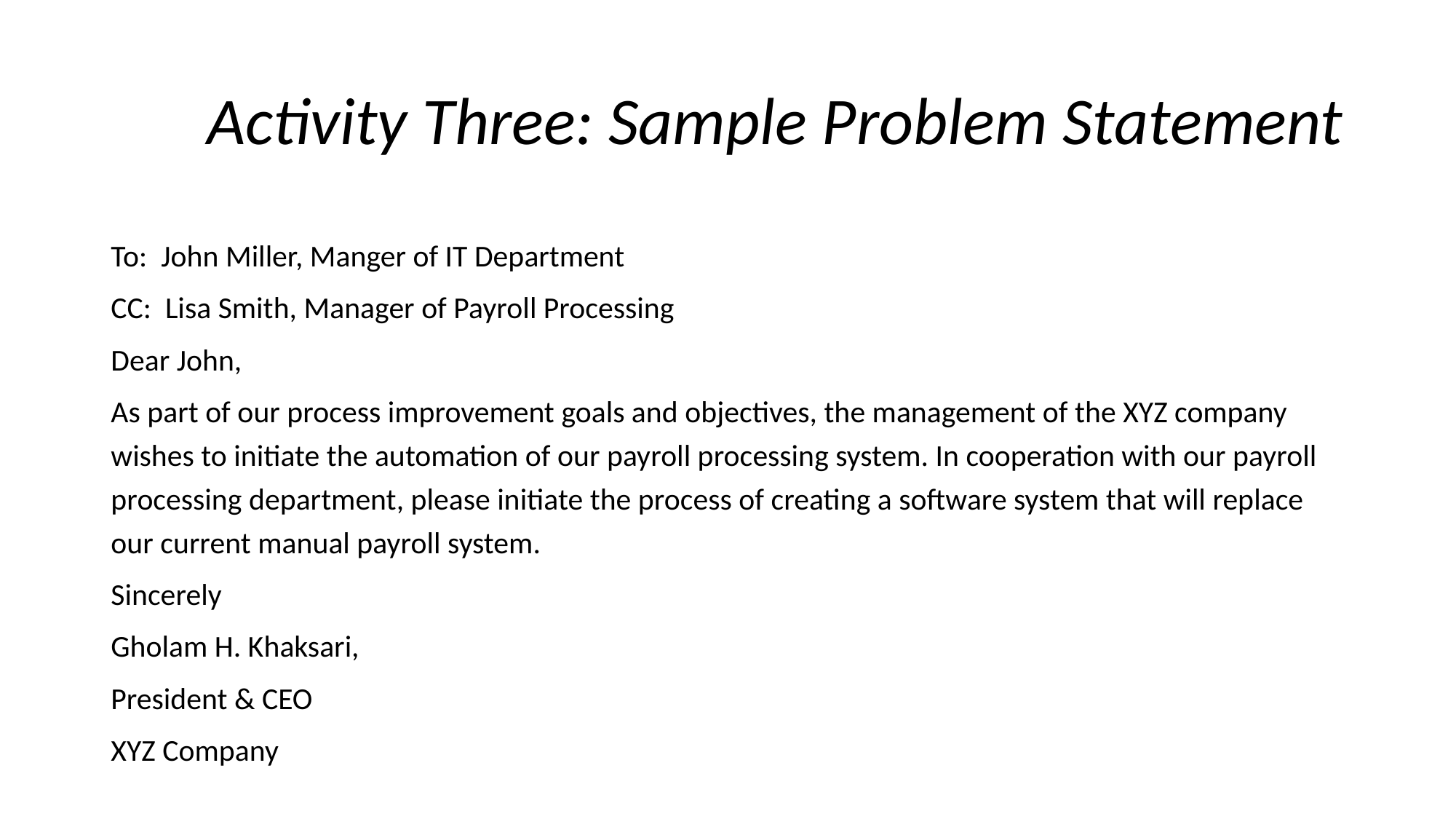

# Activity Three: Sample Problem Statement
To:  John Miller, Manger of IT Department
CC:  Lisa Smith, Manager of Payroll Processing
Dear John,
As part of our process improvement goals and objectives, the management of the XYZ company wishes to initiate the automation of our payroll processing system. In cooperation with our payroll processing department, please initiate the process of creating a software system that will replace our current manual payroll system.
Sincerely
Gholam H. Khaksari,
President & CEO
XYZ Company